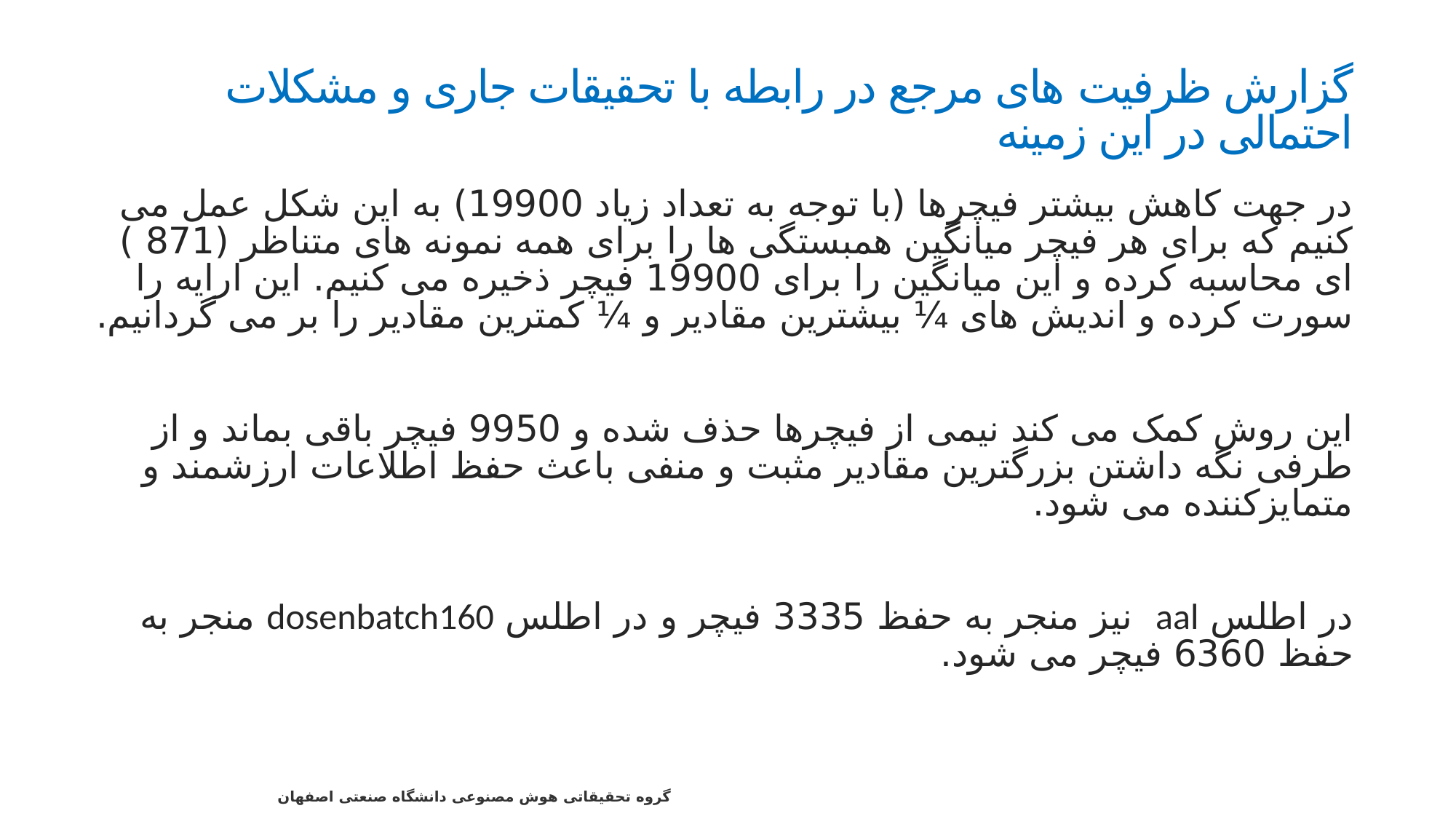

# گزارش ظرفیت‌ های مرجع در رابطه با تحقیقات جاری و مشکلات احتمالی در این زمینه
در جهت کاهش بیشتر فیچرها (با توجه به تعداد زیاد 19900) به این شکل عمل می کنیم که برای هر فیچر میانگین همبستگی ها را برای همه نمونه های متناظر (871 ) ای محاسبه کرده و این میانگین را برای 19900 فیچر ذخیره می کنیم. این ارایه را سورت کرده و اندیش های ¼ بیشترین مقادیر و ¼ کمترین مقادیر را بر می گردانیم.

این روش کمک می کند نیمی از فیچرها حذف شده و 9950 فیچر باقی بماند و از طرفی نگه داشتن بزرگترین مقادیر مثبت و منفی باعث حفظ اطلاعات ارزشمند و متمایزکننده می شود.

در اطلس aal  نیز منجر به حفظ 3335 فیچر و در اطلس dosenbatch160 منجر به حفظ 6360 فیچر می شود.

12
گروه تحقیقاتی هوش مصنوعی دانشگاه صنعتی اصفهان